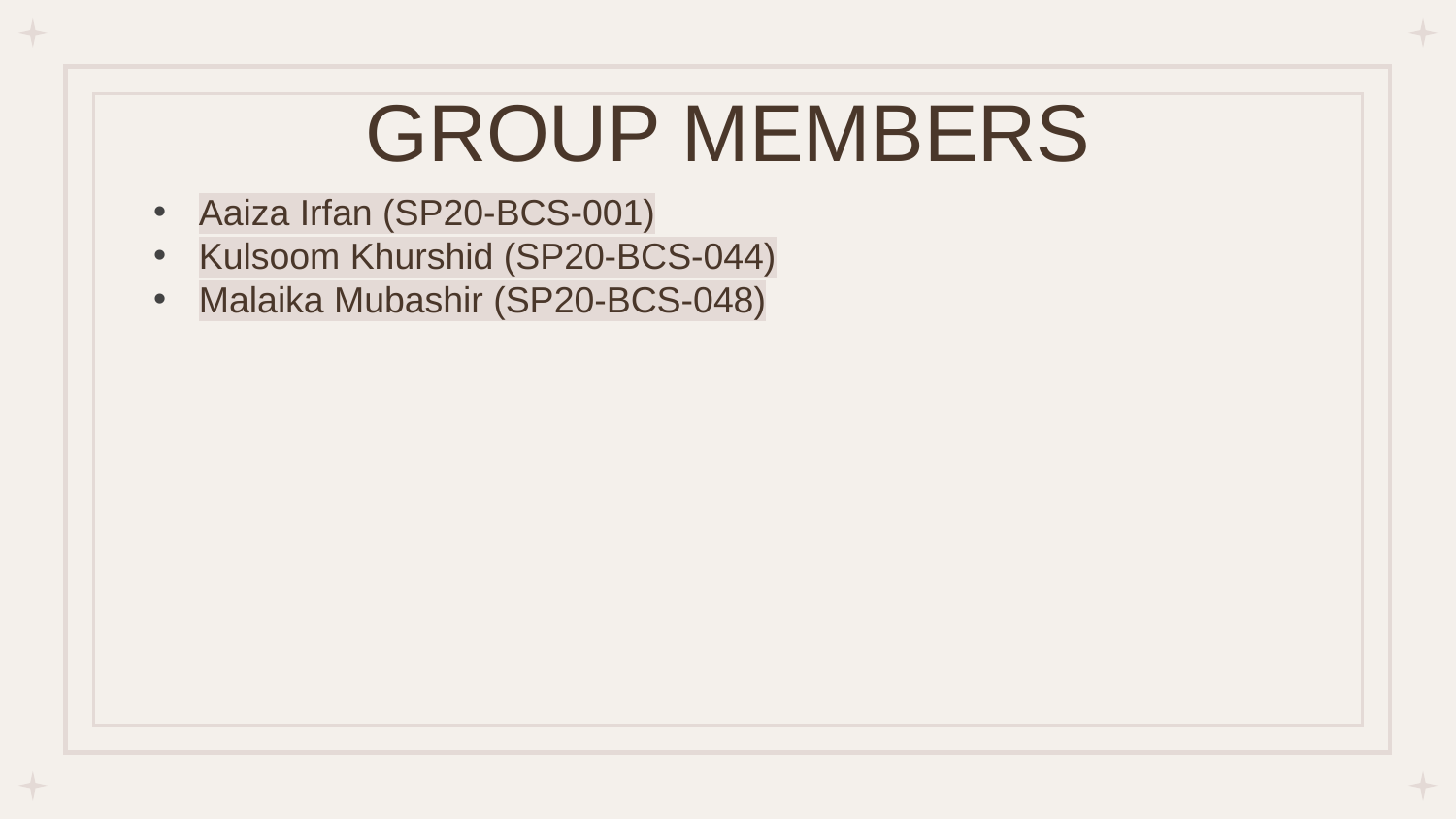

# GROUP MEMBERS
Aaiza Irfan (SP20-BCS-001)
Kulsoom Khurshid (SP20-BCS-044)
Malaika Mubashir (SP20-BCS-048)